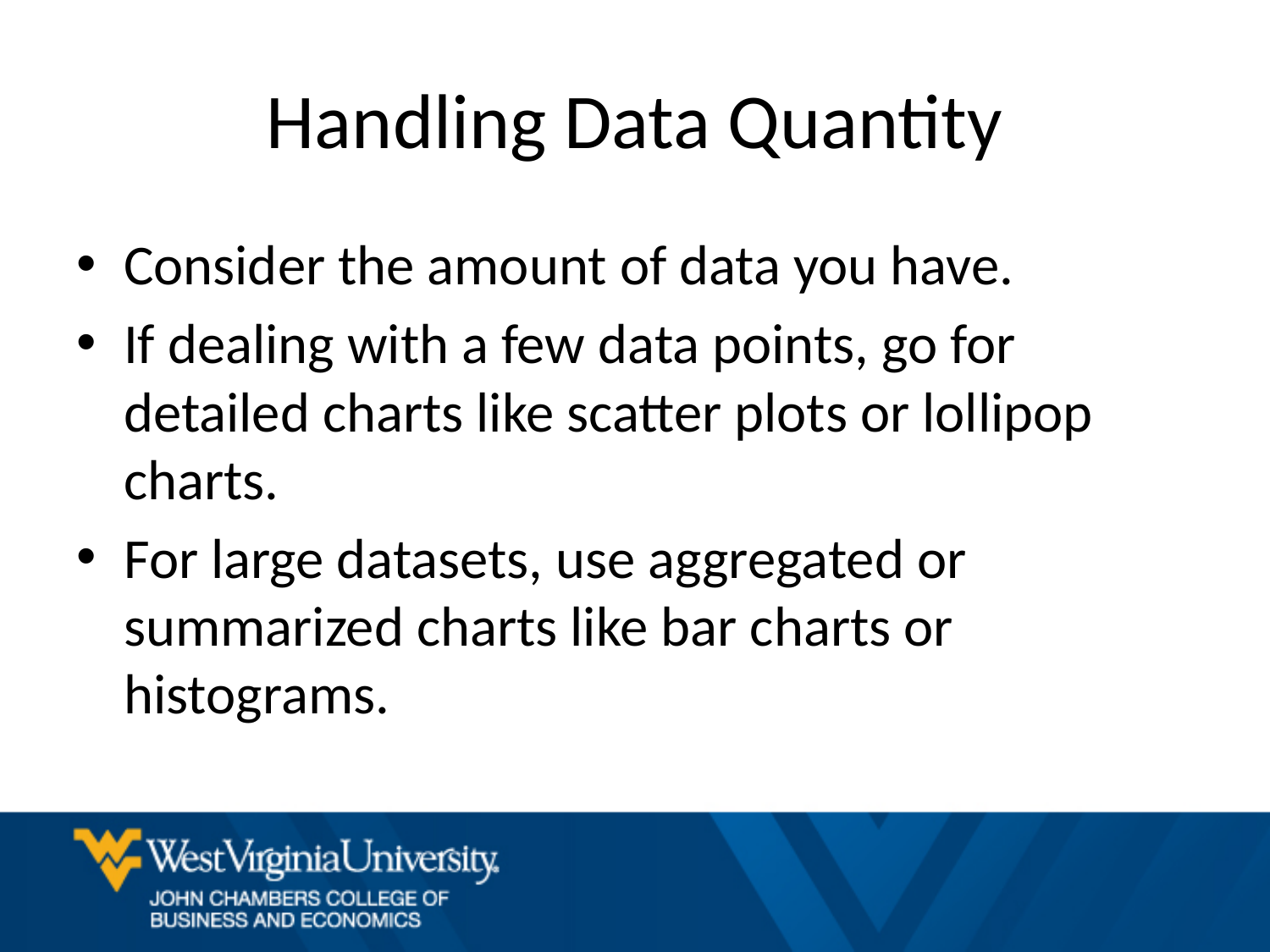

# Handling Data Quantity
Consider the amount of data you have.
If dealing with a few data points, go for detailed charts like scatter plots or lollipop charts.
For large datasets, use aggregated or summarized charts like bar charts or histograms.